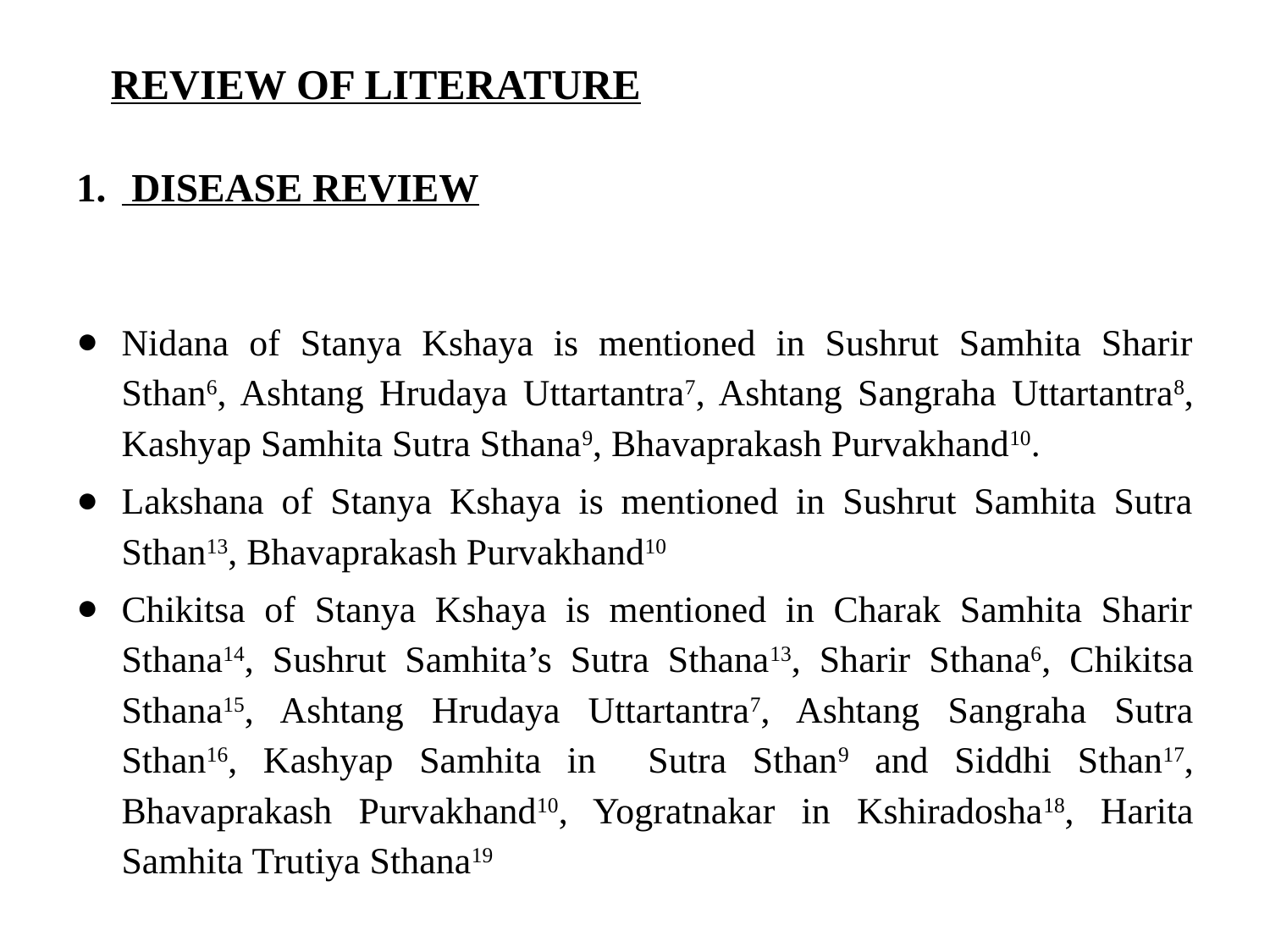

# REVIEW OF LITERATURE
 DISEASE REVIEW

Nidana of Stanya Kshaya is mentioned in Sushrut Samhita Sharir Sthan6, Ashtang Hrudaya Uttartantra7, Ashtang Sangraha Uttartantra8, Kashyap Samhita Sutra Sthana9, Bhavaprakash Purvakhand10.
Lakshana of Stanya Kshaya is mentioned in Sushrut Samhita Sutra Sthan13, Bhavaprakash Purvakhand10
Chikitsa of Stanya Kshaya is mentioned in Charak Samhita Sharir Sthana14, Sushrut Samhita’s Sutra Sthana13, Sharir Sthana6, Chikitsa Sthana15, Ashtang Hrudaya Uttartantra7, Ashtang Sangraha Sutra Sthan16, Kashyap Samhita in  Sutra Sthan9 and Siddhi Sthan17, Bhavaprakash Purvakhand10, Yogratnakar in Kshiradosha18, Harita Samhita Trutiya Sthana19